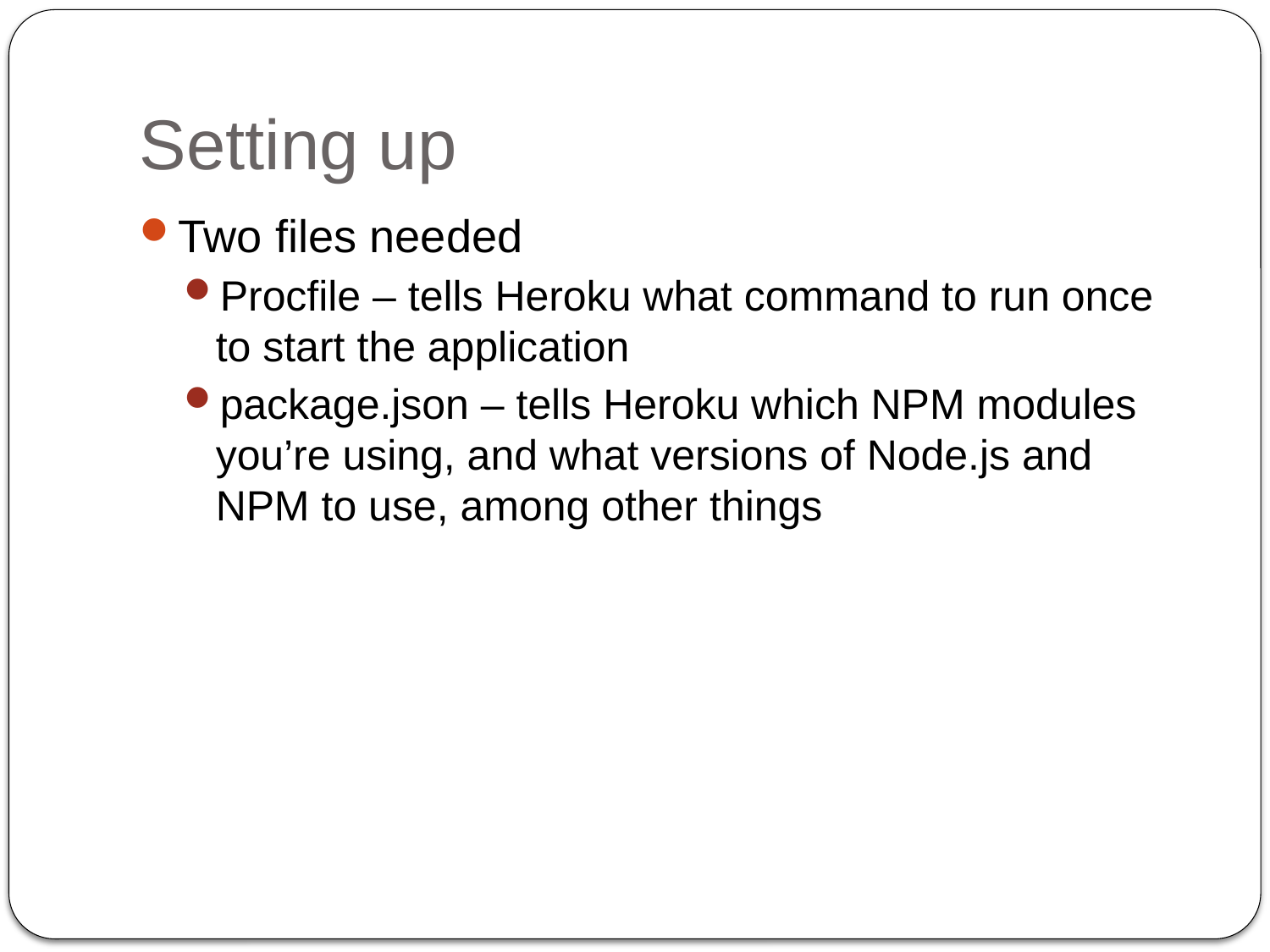

# Setting up
Two files needed
Procfile – tells Heroku what command to run once to start the application
package.json – tells Heroku which NPM modules you’re using, and what versions of Node.js and NPM to use, among other things